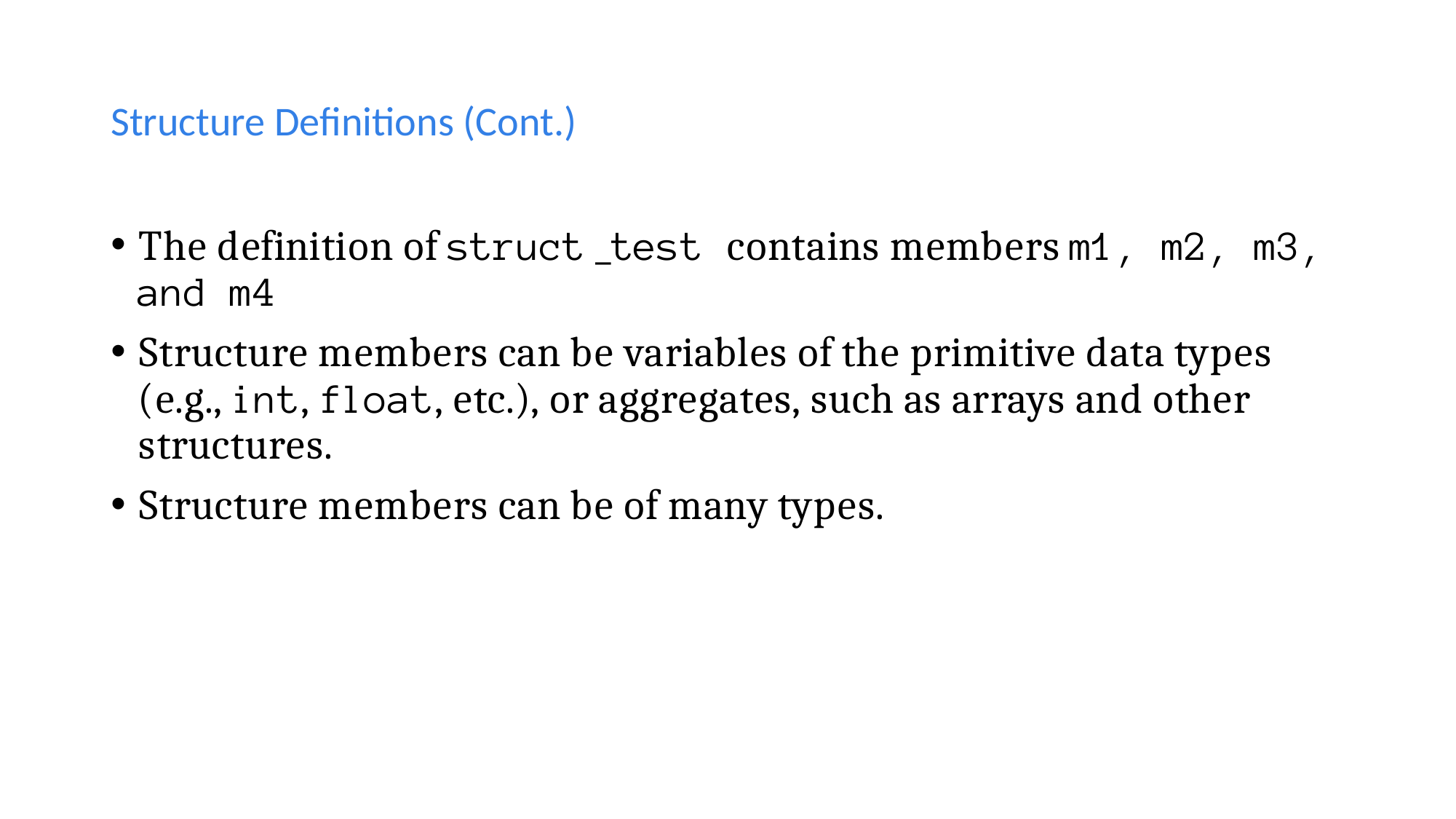

# Structure Definitions (Cont.)
The definition of struct _test contains members m1, m2, m3, and m4
Structure members can be variables of the primitive data types (e.g., int, float, etc.), or aggregates, such as arrays and other structures.
Structure members can be of many types.